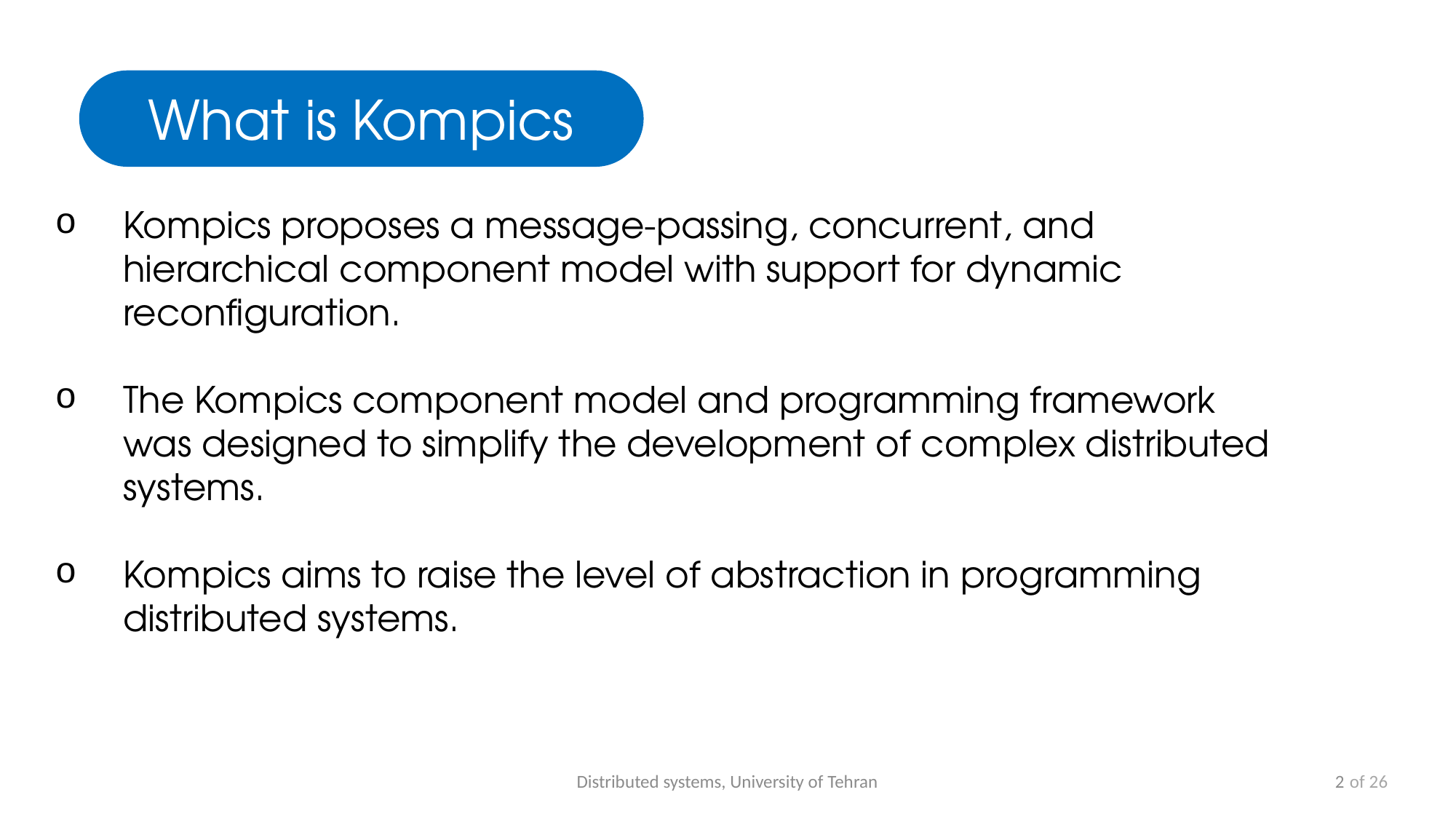

What is Kompics
Kompics proposes a message-passing, concurrent, and hierarchical component model with support for dynamic reconfiguration.

The Kompics component model and programming framework was designed to simplify the development of complex distributed systems.

Kompics aims to raise the level of abstraction in programming distributed systems.

Distributed systems, University of Tehran
2